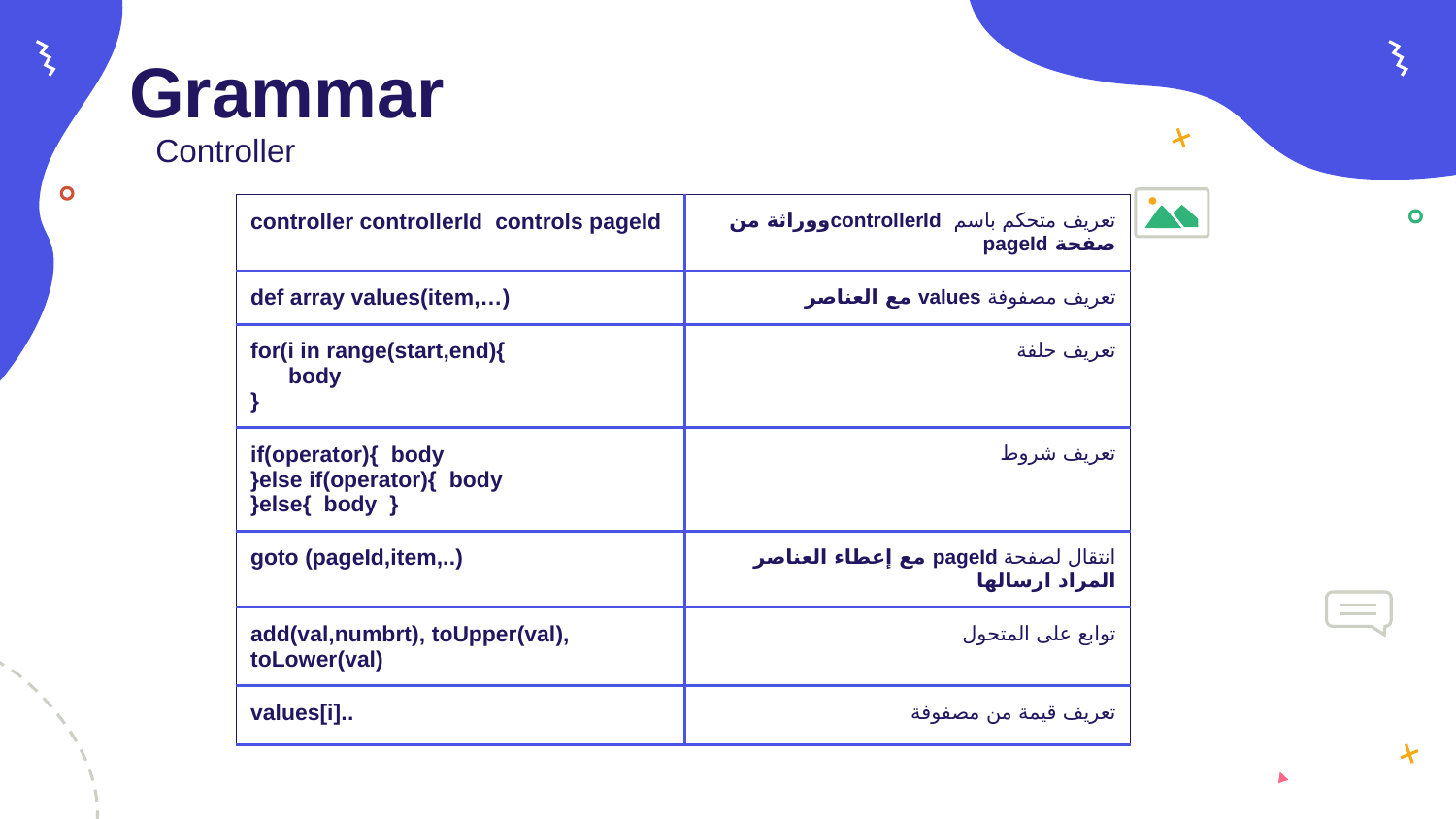

# Grammar
Controller

| controller controllerId controls pageId | تعريف متحكم باسم controllerIdووراثة من صفحة pageId |
| --- | --- |
| def array values(item,…) | تعريف مصفوفة values مع العناصر |
| for(i in range(start,end){ body } | تعريف حلفة |
| if(operator){ body }else if(operator){ body }else{ body } | تعريف شروط |
| goto (pageId,item,..) | انتقال لصفحة pageId مع إعطاء العناصر المراد ارسالها |
| add(val,numbrt), toUpper(val), toLower(val) | توابع على المتحول |
| values[i].. | تعريف قيمة من مصفوفة |